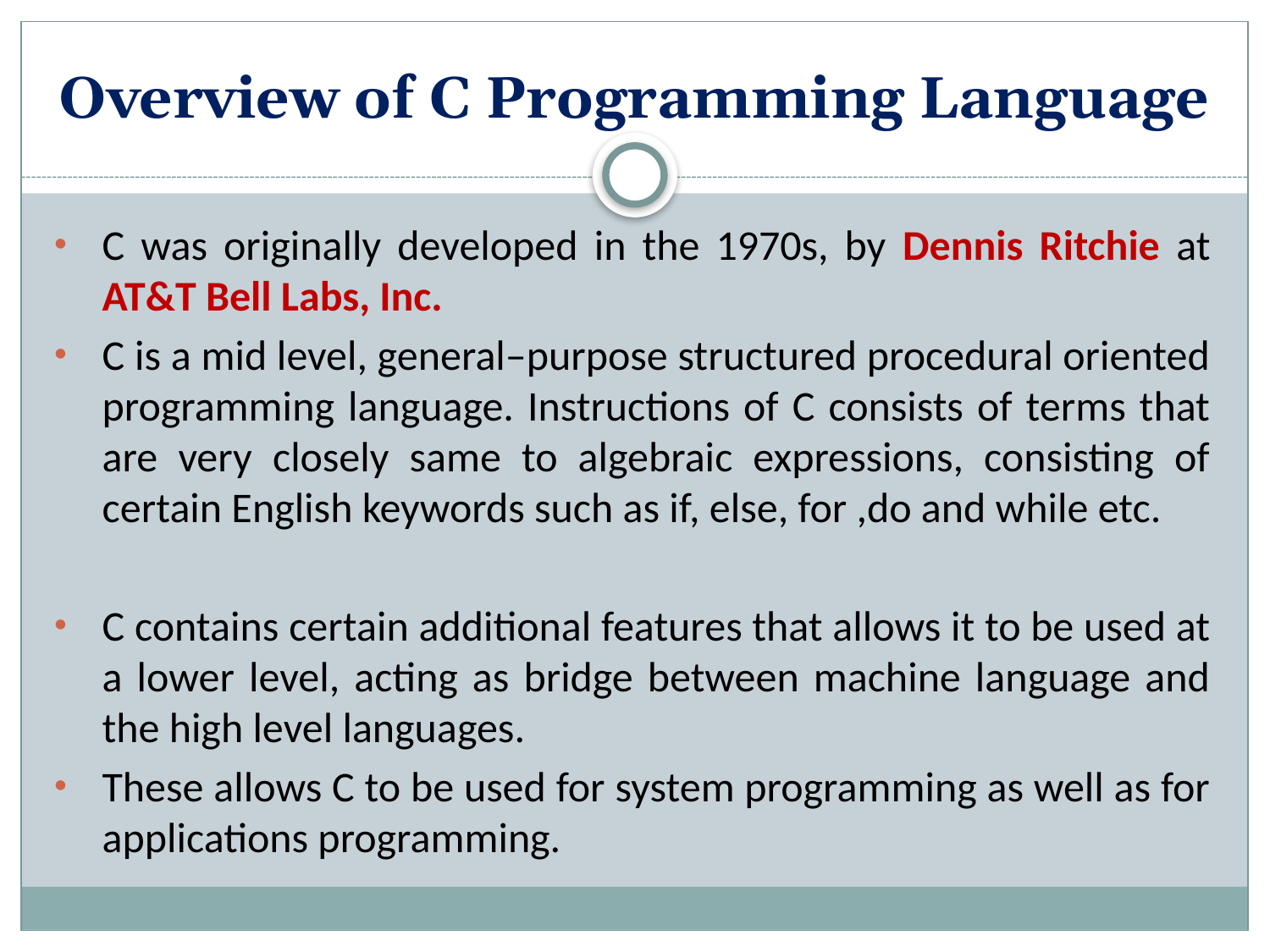

# Overview of C Programming Language
C was originally developed in the 1970s, by Dennis Ritchie at AT&T Bell Labs, Inc.
C is a mid level, general–purpose structured procedural oriented programming language. Instructions of C consists of terms that are very closely same to algebraic expressions, consisting of certain English keywords such as if, else, for ,do and while etc.

C contains certain additional features that allows it to be used at a lower level, acting as bridge between machine language and the high level languages.
These allows C to be used for system programming as well as for applications programming.